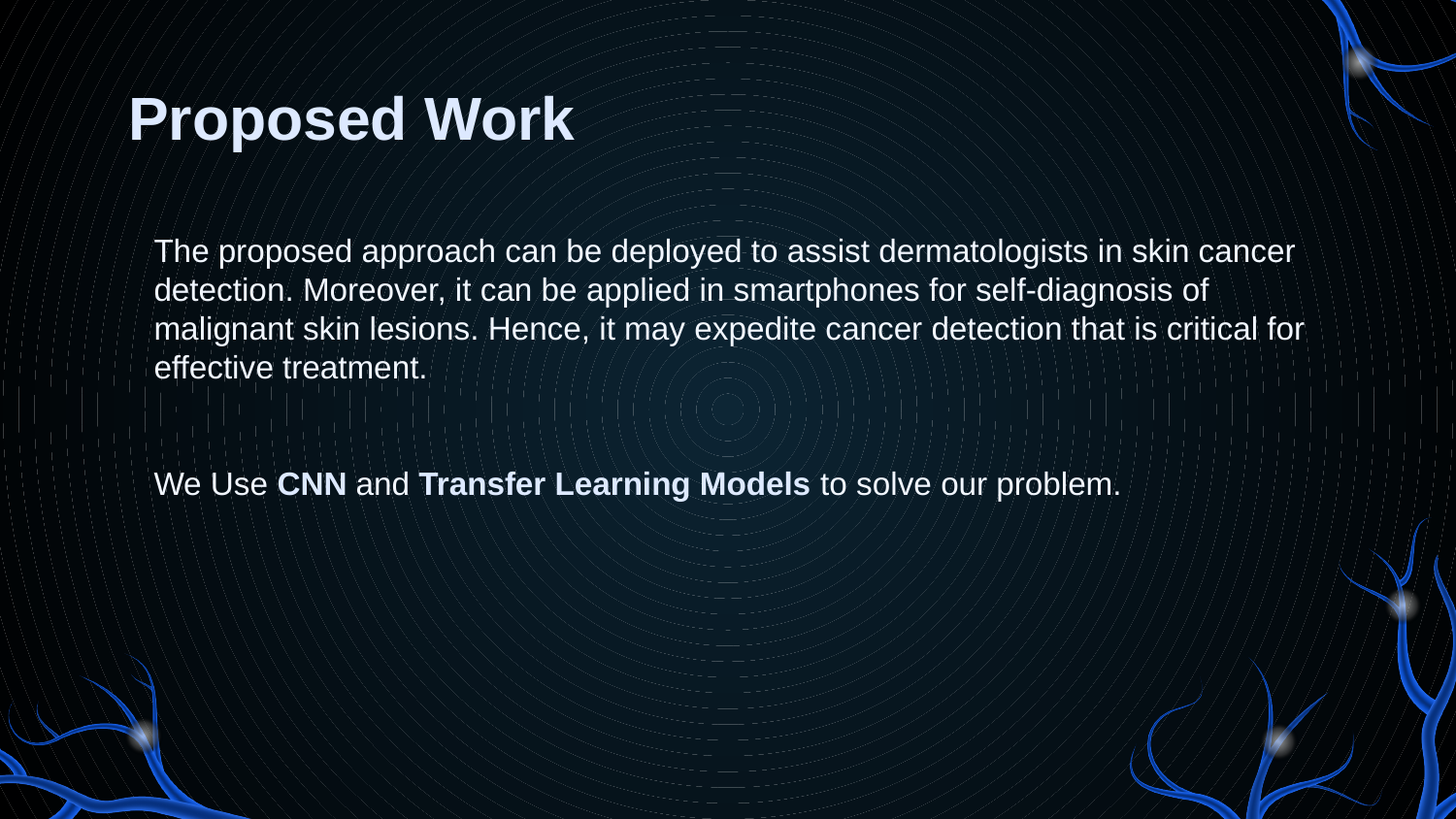

# Proposed Work
The proposed approach can be deployed to assist dermatologists in skin cancer detection. Moreover, it can be applied in smartphones for self-diagnosis of malignant skin lesions. Hence, it may expedite cancer detection that is critical for effective treatment.

We Use CNN and Transfer Learning Models to solve our problem.